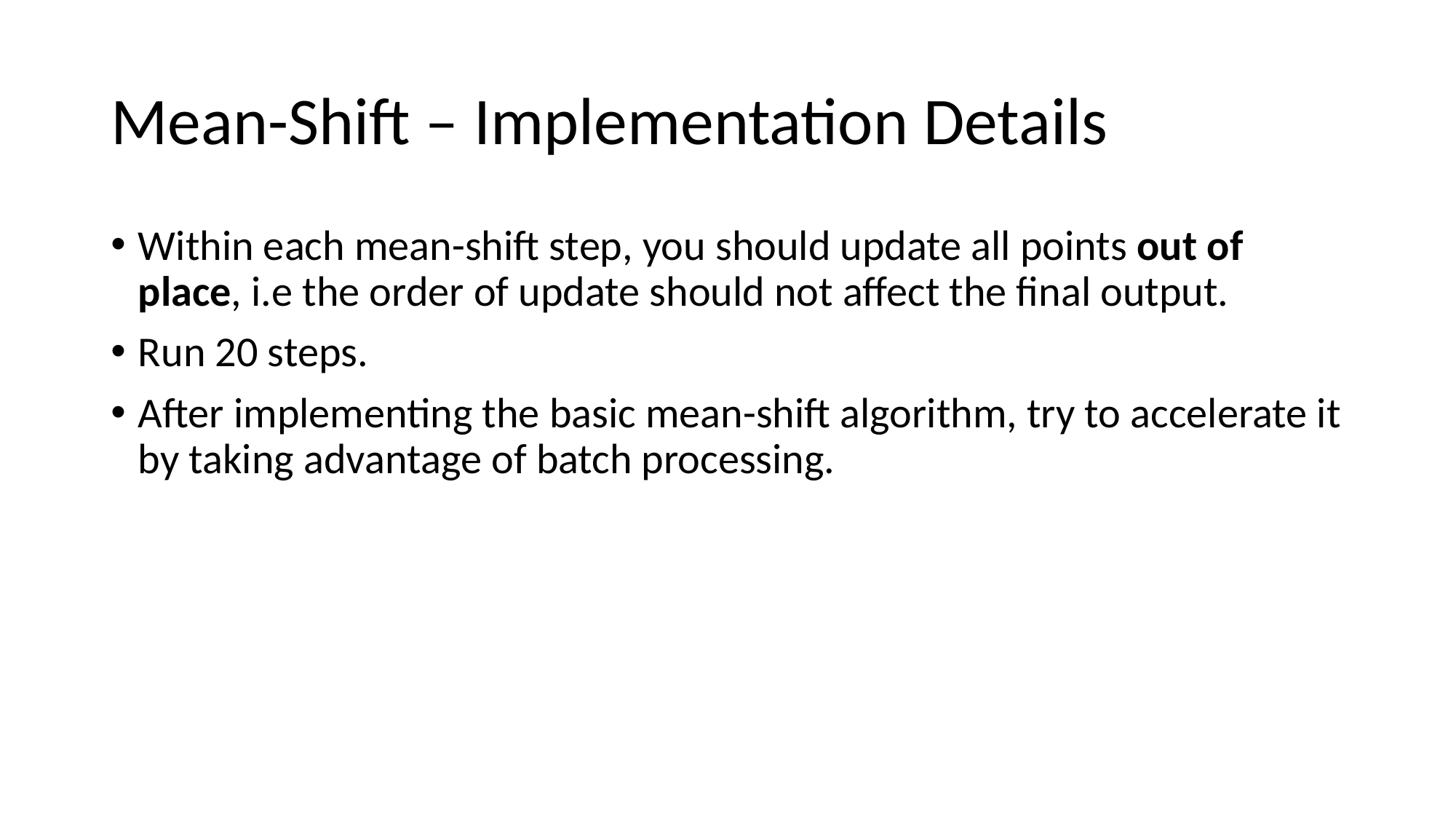

# Mean-Shift – Implementation Details
Within each mean-shift step, you should update all points out of place, i.e the order of update should not affect the final output.
Run 20 steps.
After implementing the basic mean-shift algorithm, try to accelerate it by taking advantage of batch processing.